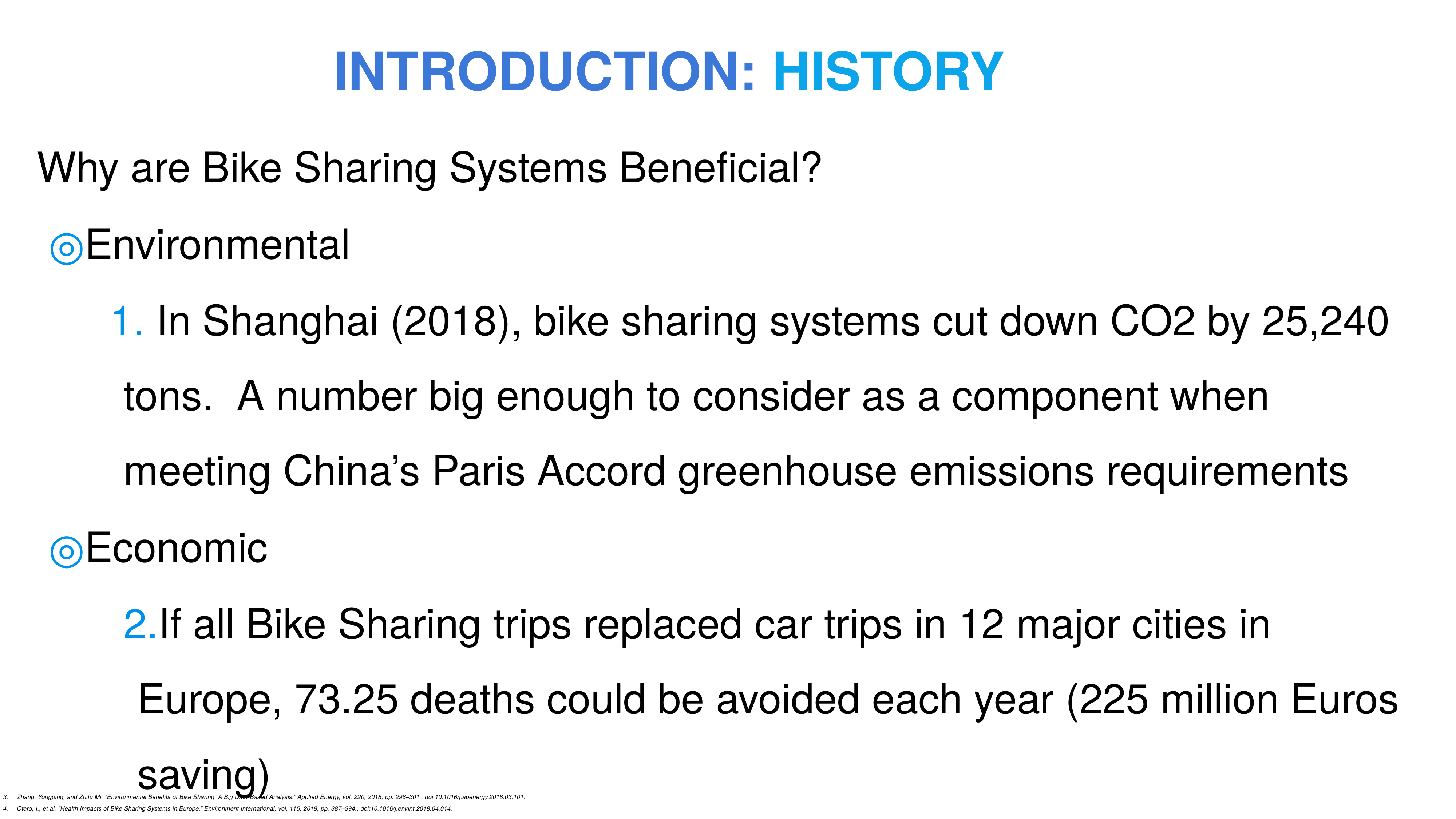

INTRODUCTION: HISTORY
Why are Bike Sharing Systems Beneficial?
Environmental
 In Shanghai (2018), bike sharing systems cut down CO2 by 25,240 tons.  A number big enough to consider as a component when meeting China’s Paris Accord greenhouse emissions requirements
Economic
If all Bike Sharing trips replaced car trips in 12 major cities in Europe, 73.25 deaths could be avoided each year (225 million Euros saving)
Zhang, Yongping, and Zhifu Mi. “Environmental Benefits of Bike Sharing: A Big Data-Based Analysis.” Applied Energy, vol. 220, 2018, pp. 296–301., doi:10.1016/j.apenergy.2018.03.101.
Otero, I., et al. “Health Impacts of Bike Sharing Systems in Europe.” Environment International, vol. 115, 2018, pp. 387–394., doi:10.1016/j.envint.2018.04.014.